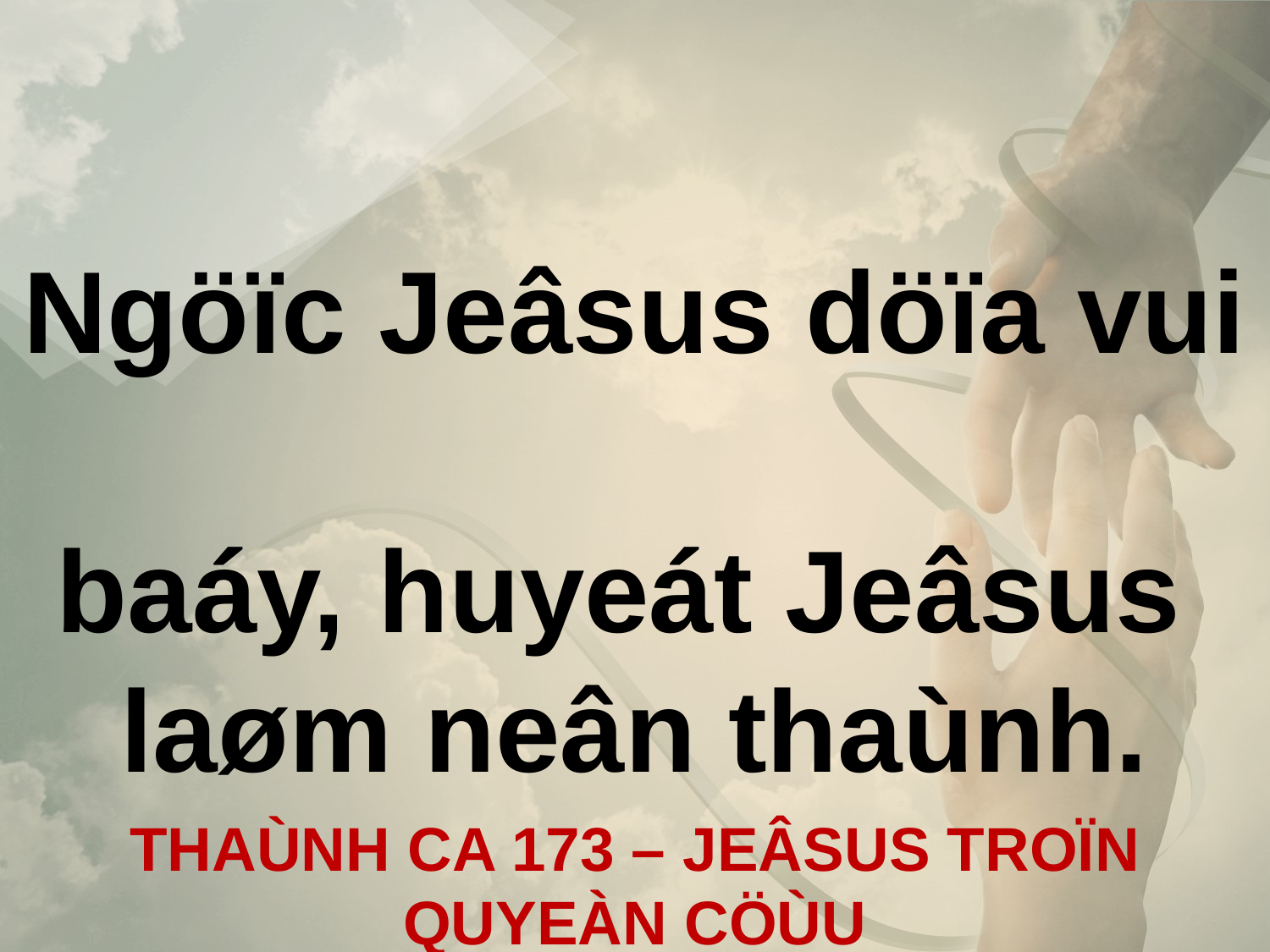

Ngöïc Jeâsus döïa vui
baáy, huyeát Jeâsus
laøm neân thaùnh.
THAÙNH CA 173 – JEÂSUS TROÏN QUYEÀN CÖÙU